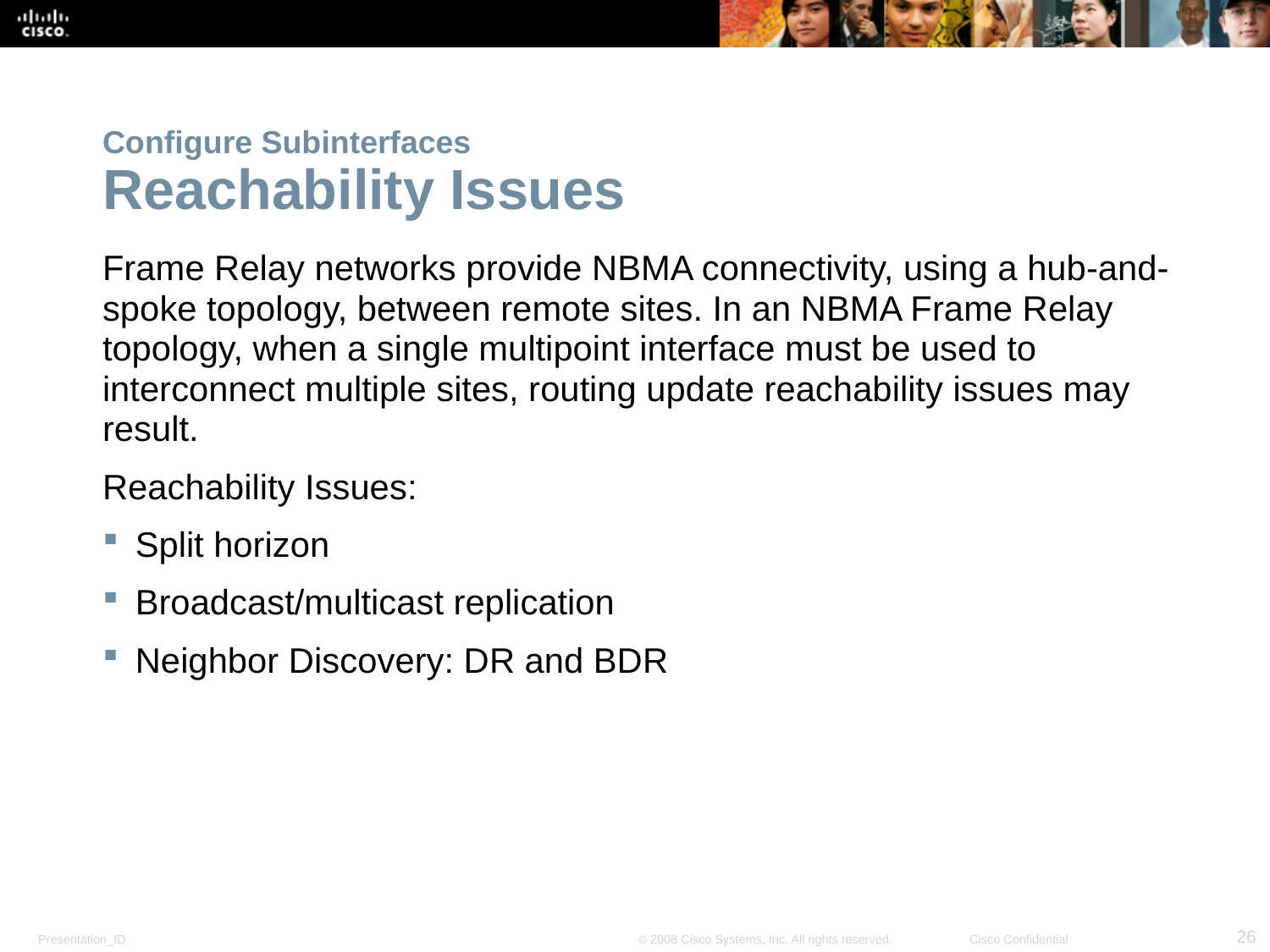

# Configure Subinterfaces Reachability Issues
Frame Relay networks provide NBMA connectivity, using a hub-and-spoke topology, between remote sites. In an NBMA Frame Relay topology, when a single multipoint interface must be used to interconnect multiple sites, routing update reachability issues may result.
Reachability Issues:
Split horizon
Broadcast/multicast replication
Neighbor Discovery: DR and BDR